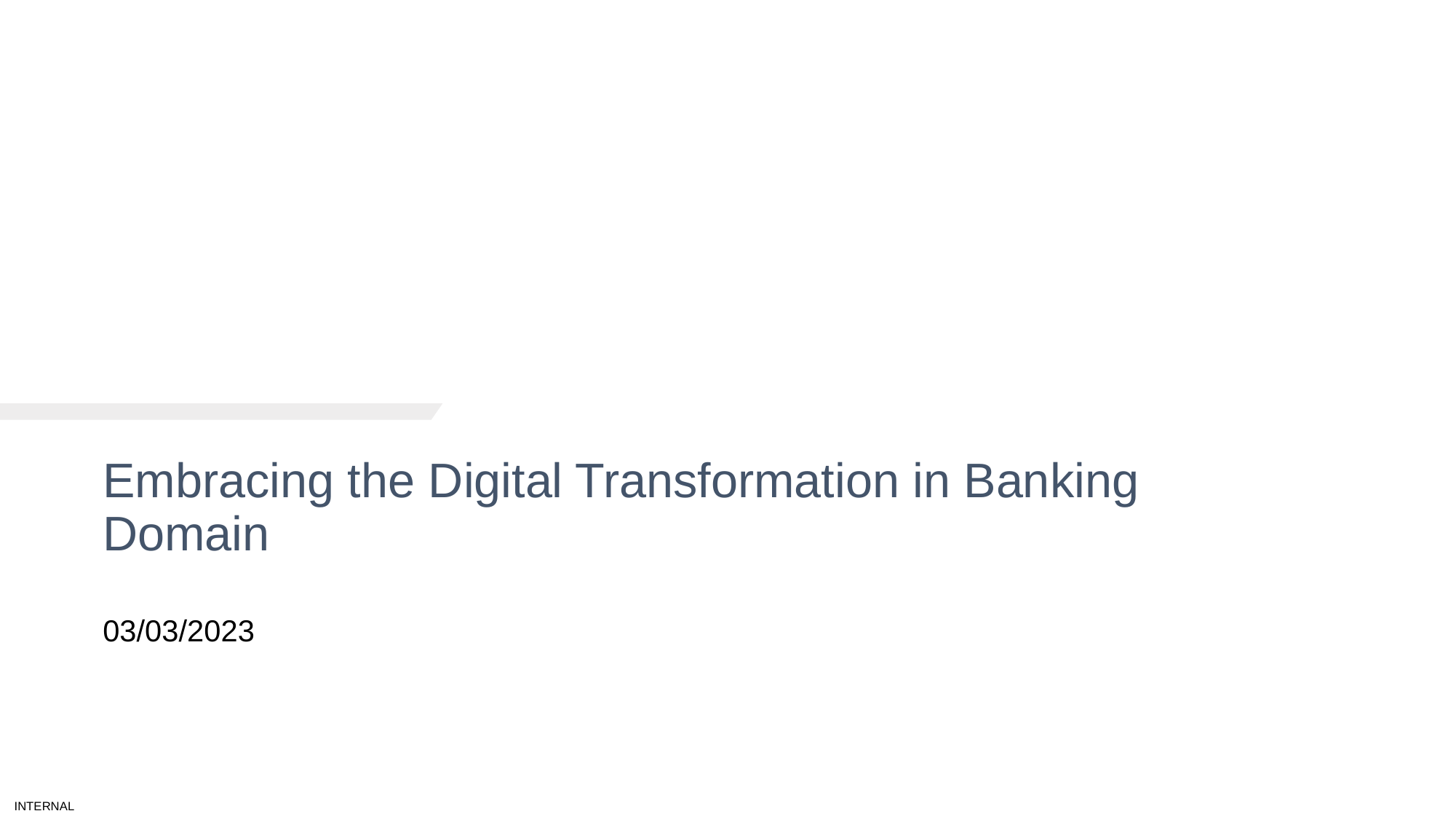

Embracing the Digital Transformation in Banking Domain
03/03/2023